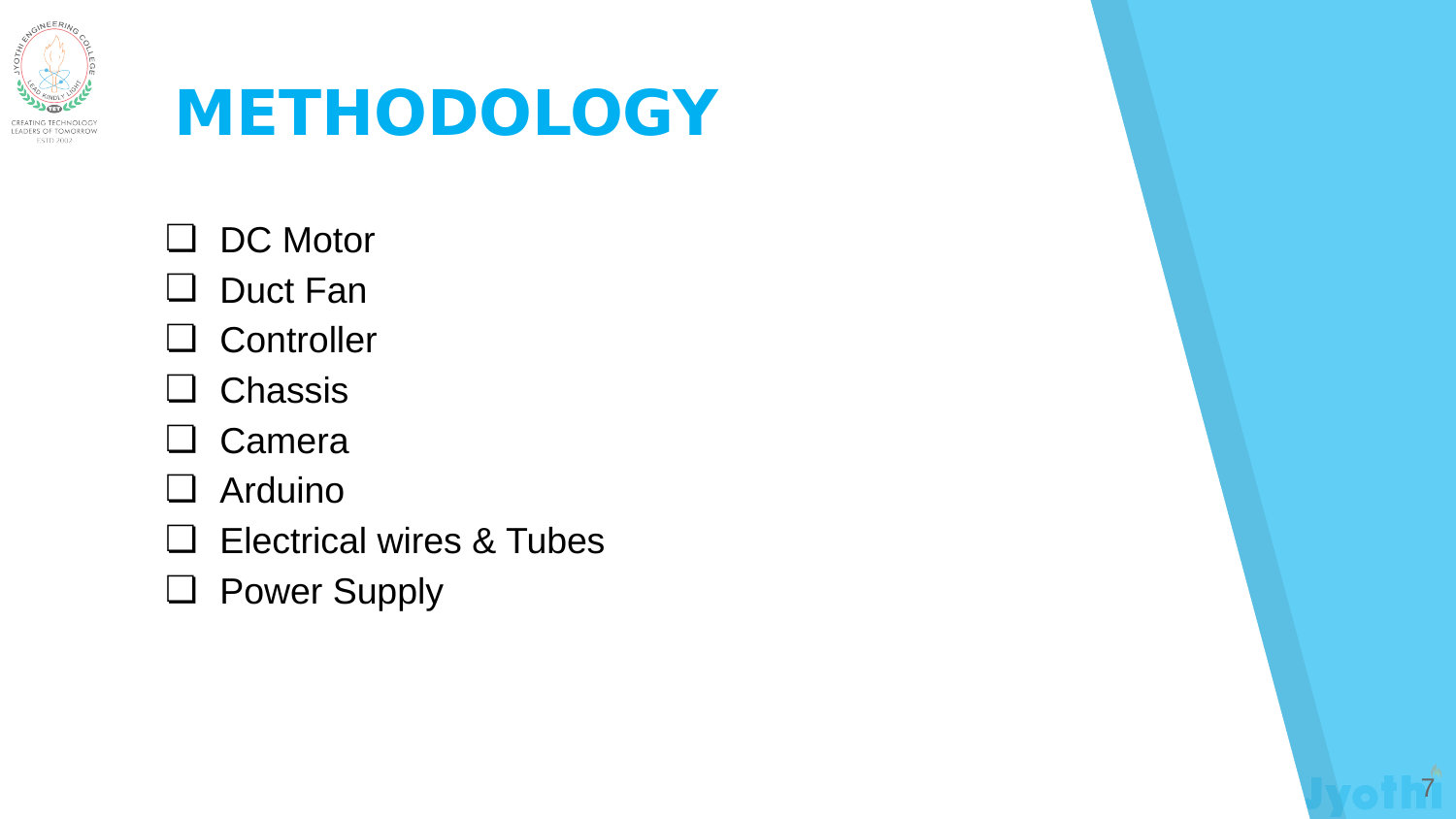

METHODOLOGY
DC Motor
Duct Fan
Controller
Chassis
Camera
Arduino
Electrical wires & Tubes
Power Supply
7